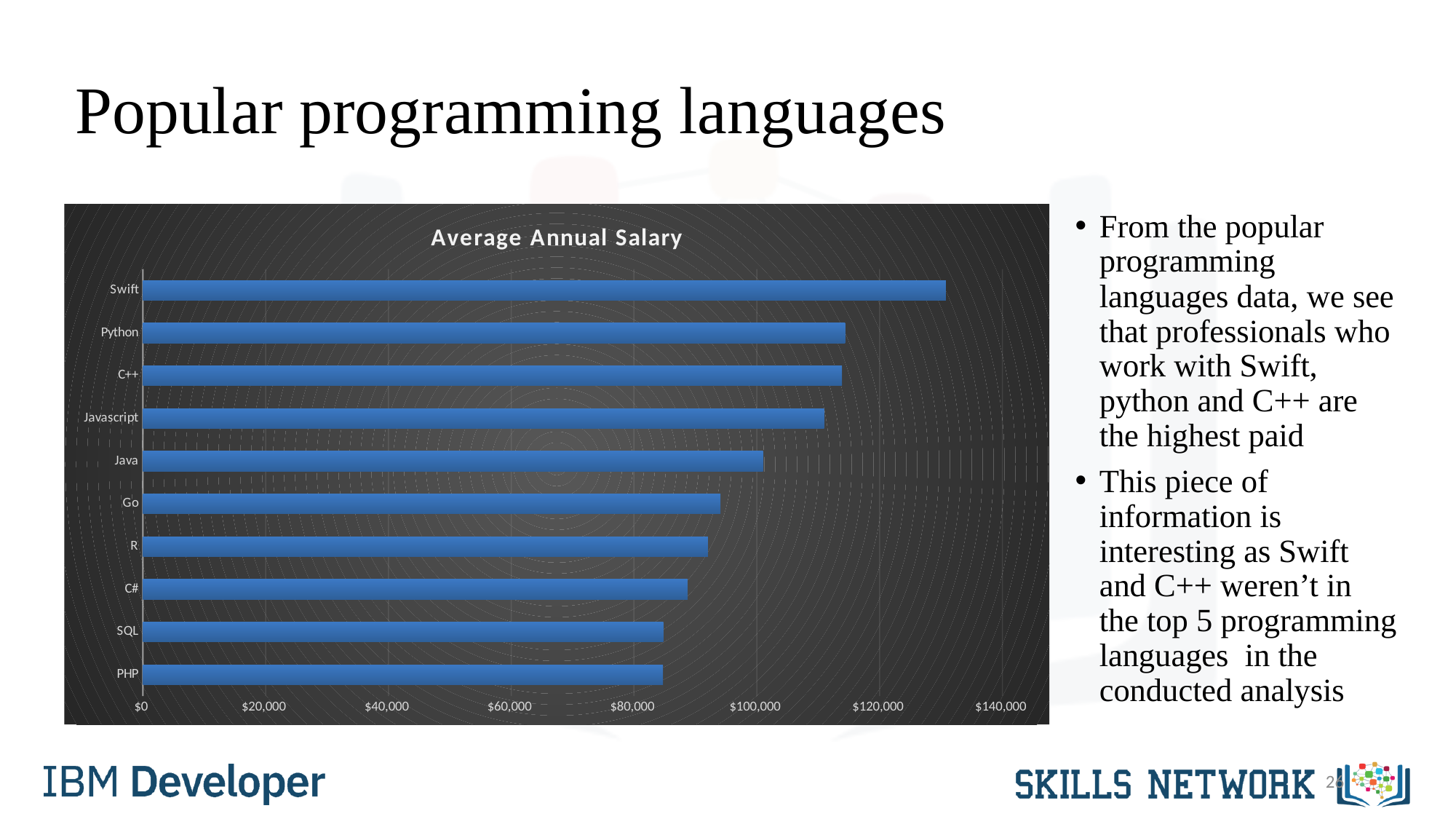

# Popular programming languages

### Chart:

| Category | Average Annual Salary |
|---|---|
| PHP | 84727.0 |
| SQL | 84793.0 |
| C# | 88726.0 |
| R | 92037.0 |
| Go | 94082.0 |
| Java | 101013.0 |
| Javascript | 110981.0 |
| C++ | 113865.0 |
| Python | 114383.0 |
| Swift | 130801.0 |
From the popular programming languages data, we see that professionals who work with Swift, python and C++ are the highest paid
This piece of information is interesting as Swift and C++ weren’t in the top 5 programming languages  in the conducted analysis

26